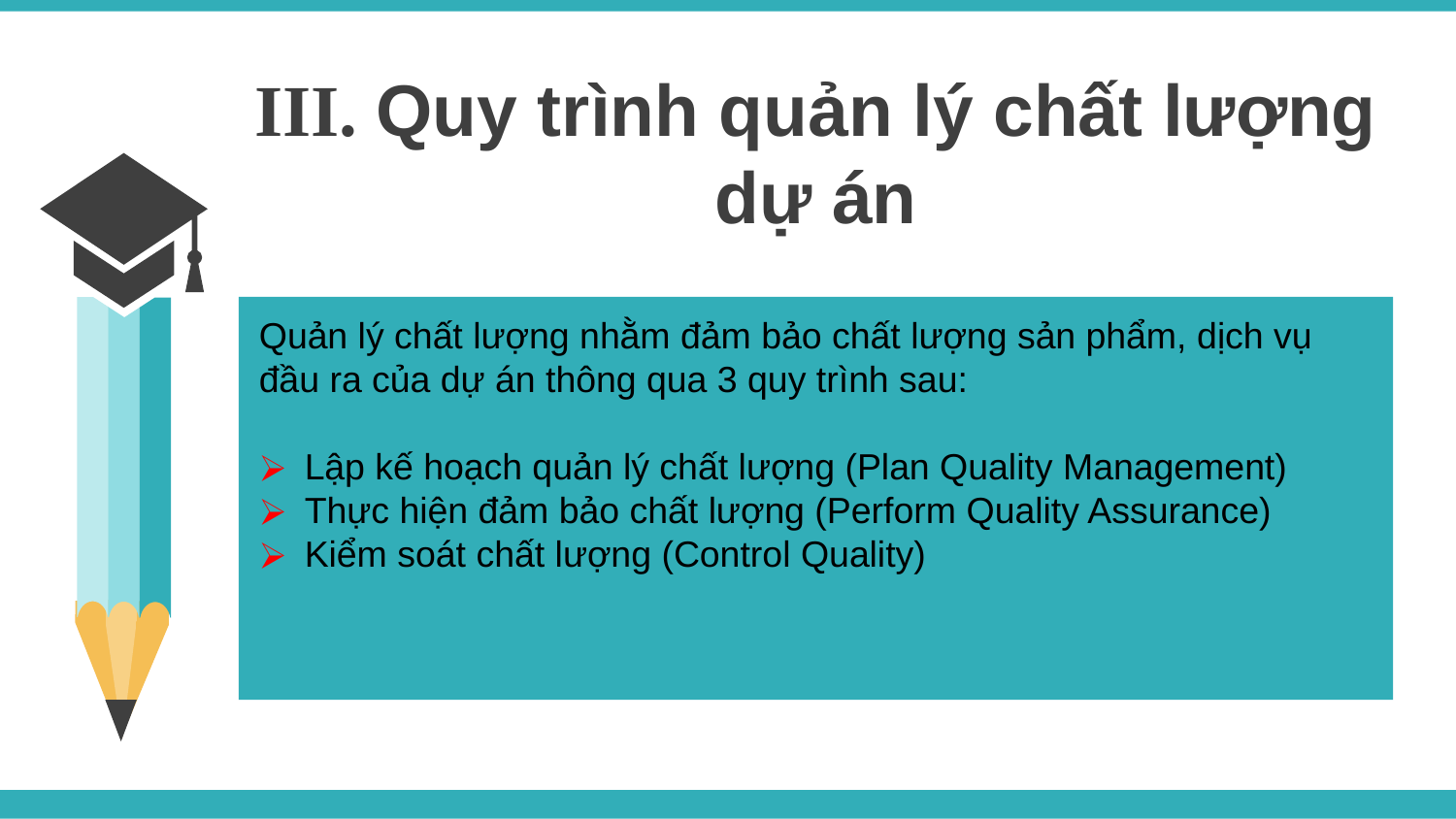

III. Quy trình quản lý chất lượng dự án

Quản lý chất lượng nhằm đảm bảo chất lượng sản phẩm, dịch vụ đầu ra của dự án thông qua 3 quy trình sau:

Lập kế hoạch quản lý chất lượng (Plan Quality Management)
Thực hiện đảm bảo chất lượng (Perform Quality Assurance)
Kiểm soát chất lượng (Control Quality)